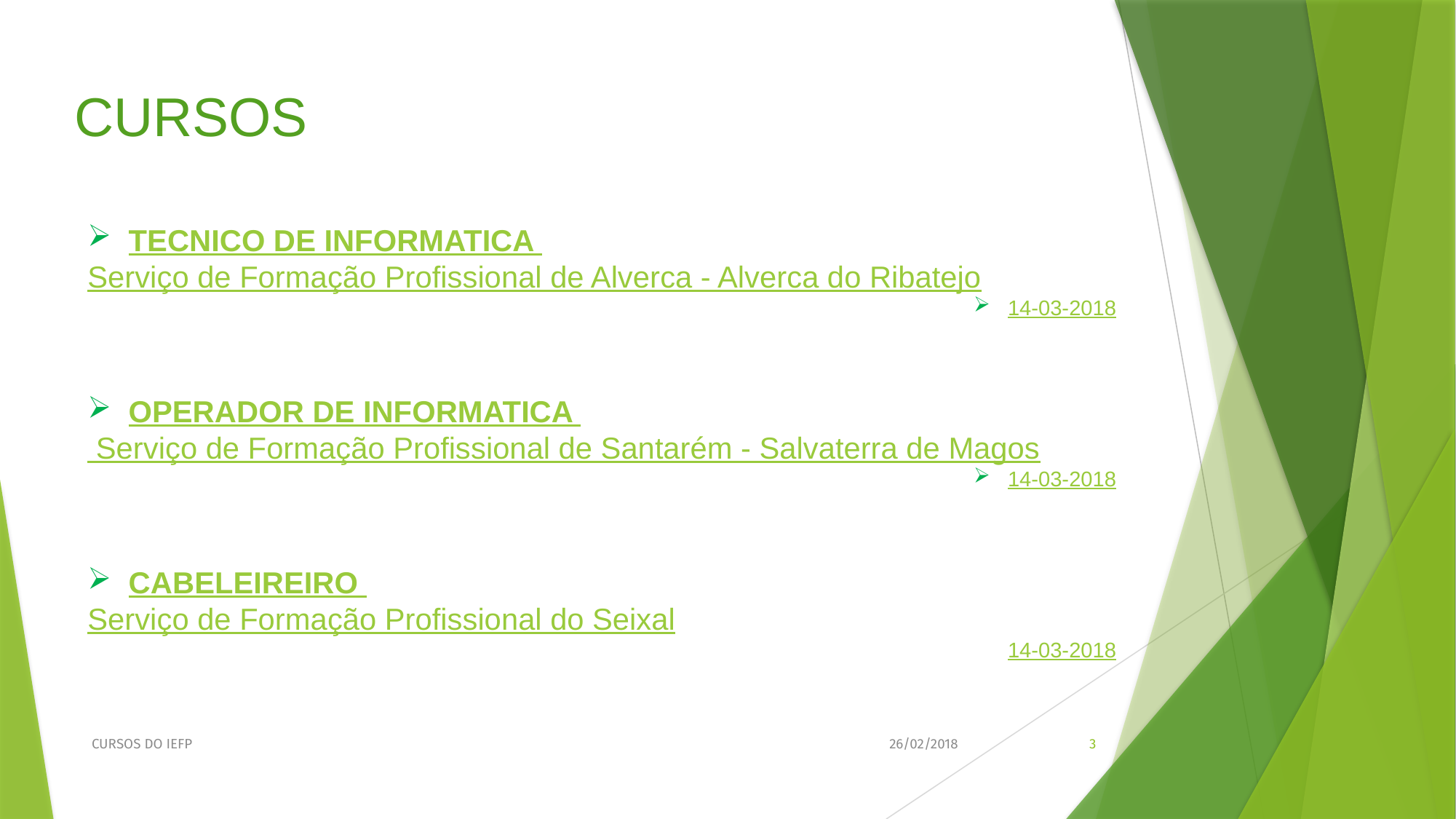

CURSOS
TECNICO DE INFORMATICA
Serviço de Formação Profissional de Alverca - Alverca do Ribatejo
14-03-2018

OPERADOR DE INFORMATICA
 Serviço de Formação Profissional de Santarém - Salvaterra de Magos
14-03-2018

CABELEIREIRO
Serviço de Formação Profissional do Seixal
14-03-2018

CURSOS DO IEFP
26/02/2018
3